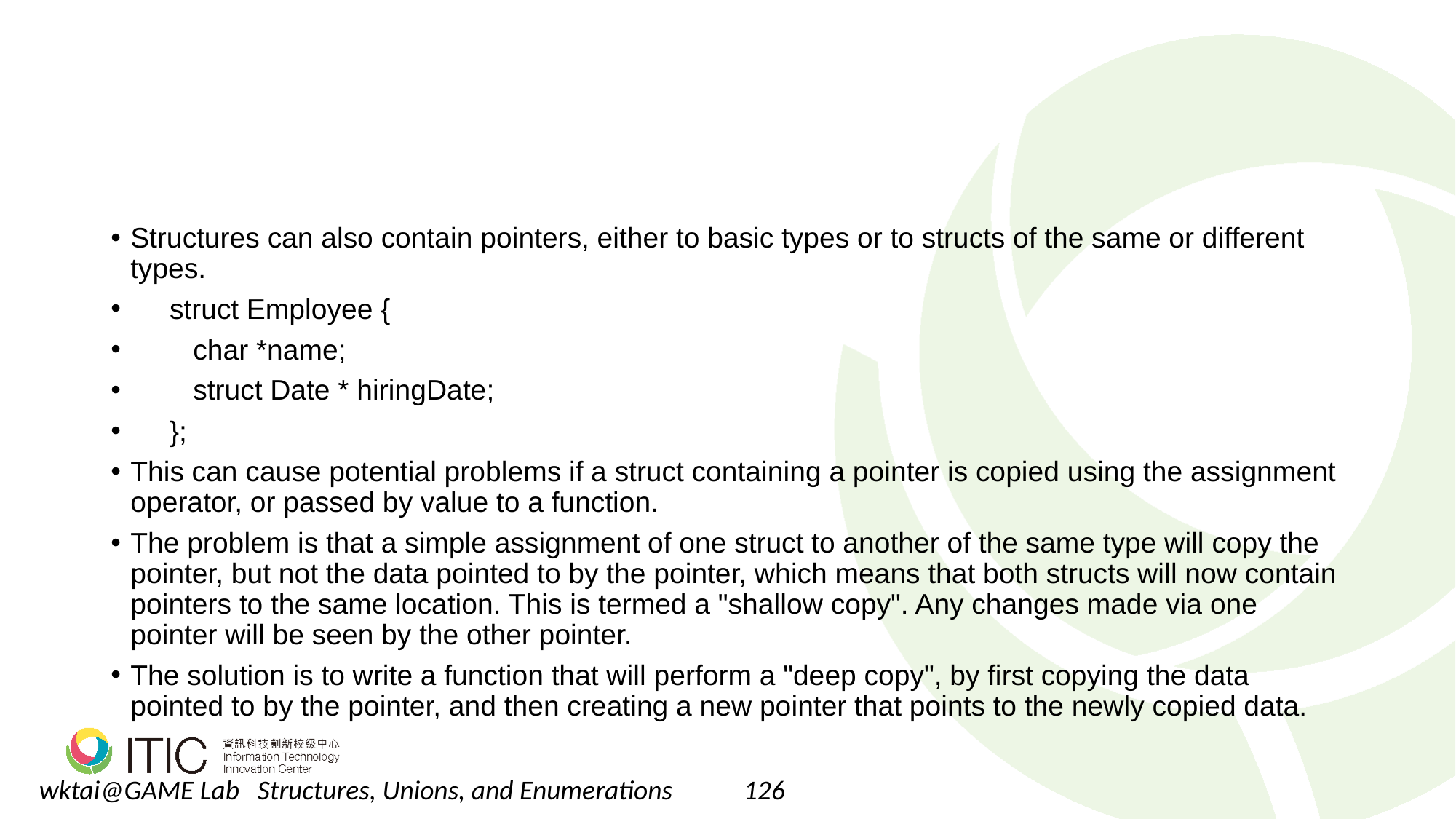

#
Structures can also contain pointers, either to basic types or to structs of the same or different types.
     struct Employee {
        char *name;
        struct Date * hiringDate;
     };
This can cause potential problems if a struct containing a pointer is copied using the assignment operator, or passed by value to a function.
The problem is that a simple assignment of one struct to another of the same type will copy the pointer, but not the data pointed to by the pointer, which means that both structs will now contain pointers to the same location. This is termed a "shallow copy". Any changes made via one pointer will be seen by the other pointer.
The solution is to write a function that will perform a "deep copy", by first copying the data pointed to by the pointer, and then creating a new pointer that points to the newly copied data.